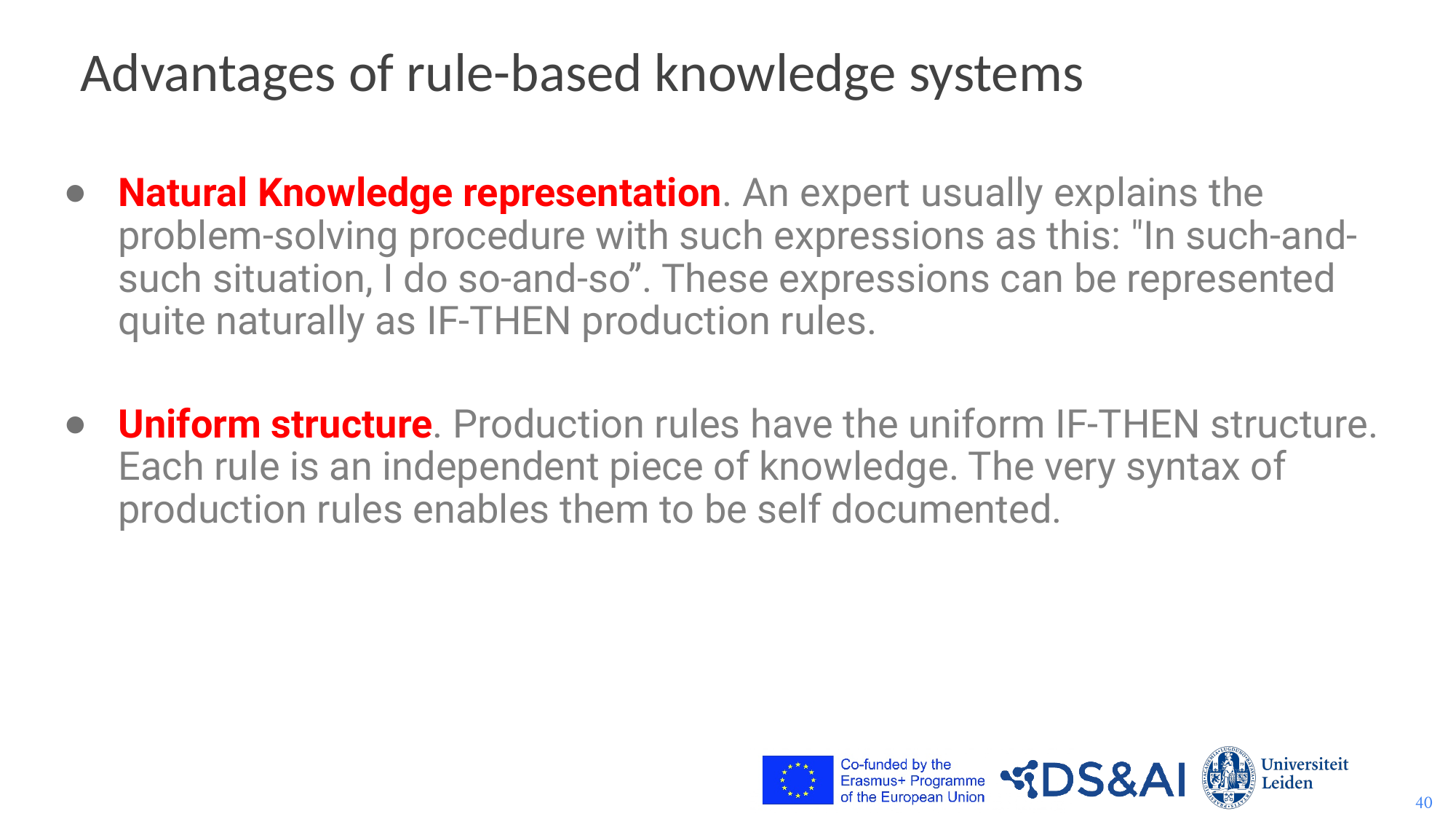

# Advantages of rule-based knowledge systems
Natural Knowledge representation. An expert usually explains the problem-solving procedure with such expressions as this: "In such-and-such situation, I do so-and-so”. These expressions can be represented quite naturally as IF-THEN production rules.

Uniform structure. Production rules have the uniform IF-THEN structure. Each rule is an independent piece of knowledge. The very syntax of production rules enables them to be self documented.
40